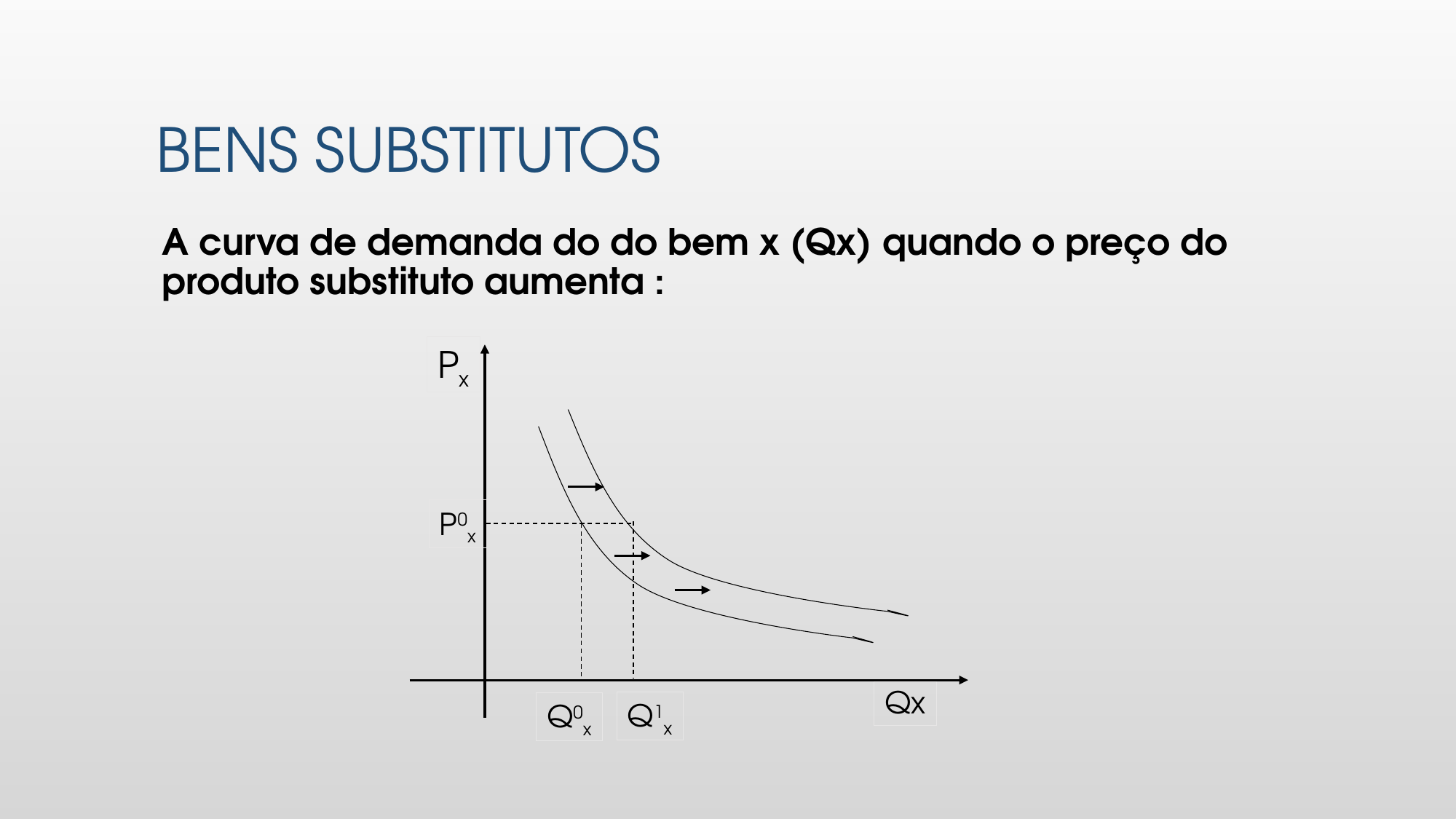

# Bens substitutos
A curva de demanda do do bem x (Qx) quando o preço do produto substituto aumenta :

Px

P0x
Qx
Q0x

Q1x